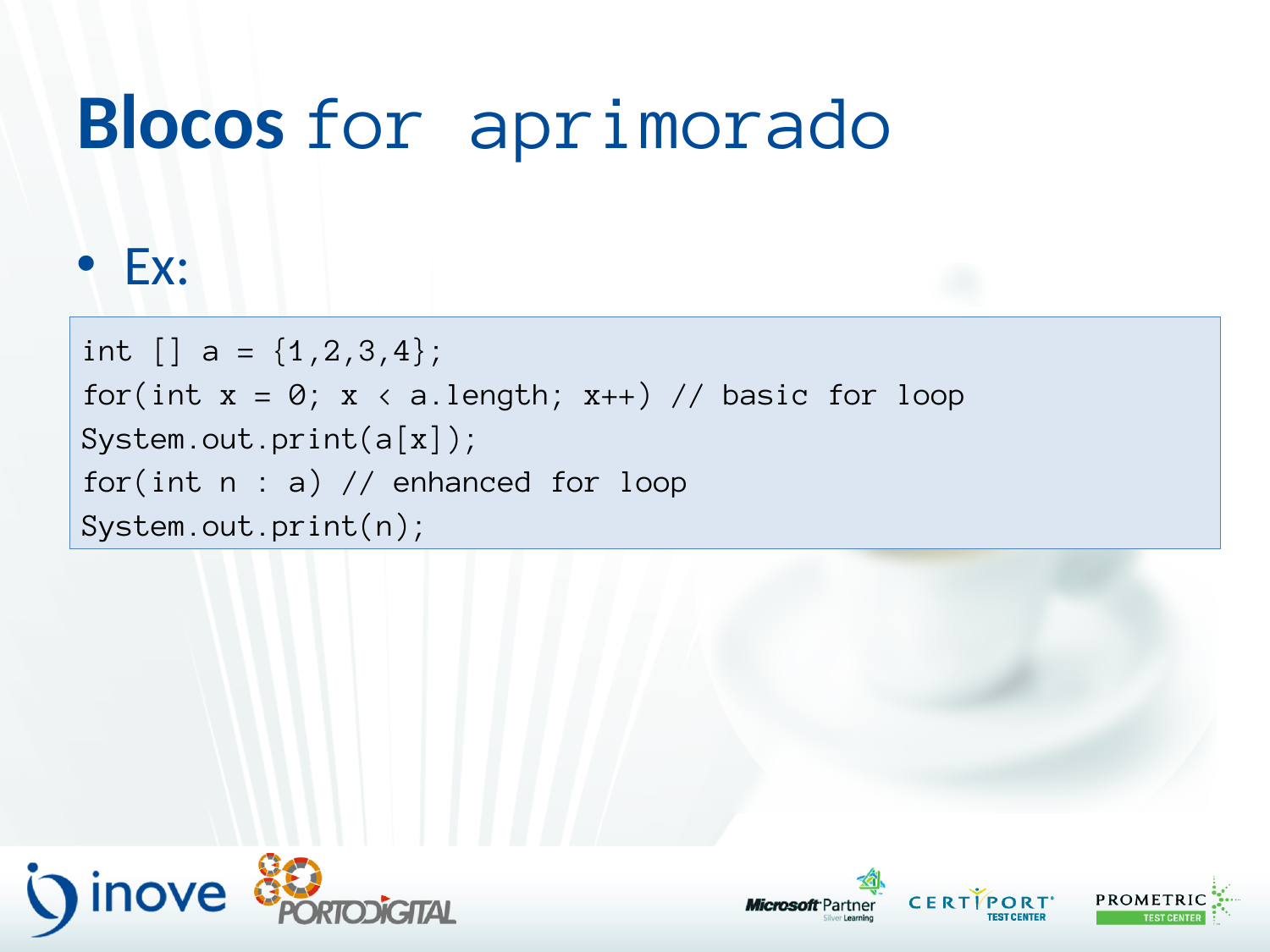

# Blocos for aprimorado
Ex:
int [] a = {1,2,3,4};
for(int x = 0; x < a.length; x++) // basic for loop
System.out.print(a[x]);
for(int n : a) // enhanced for loop
System.out.print(n);